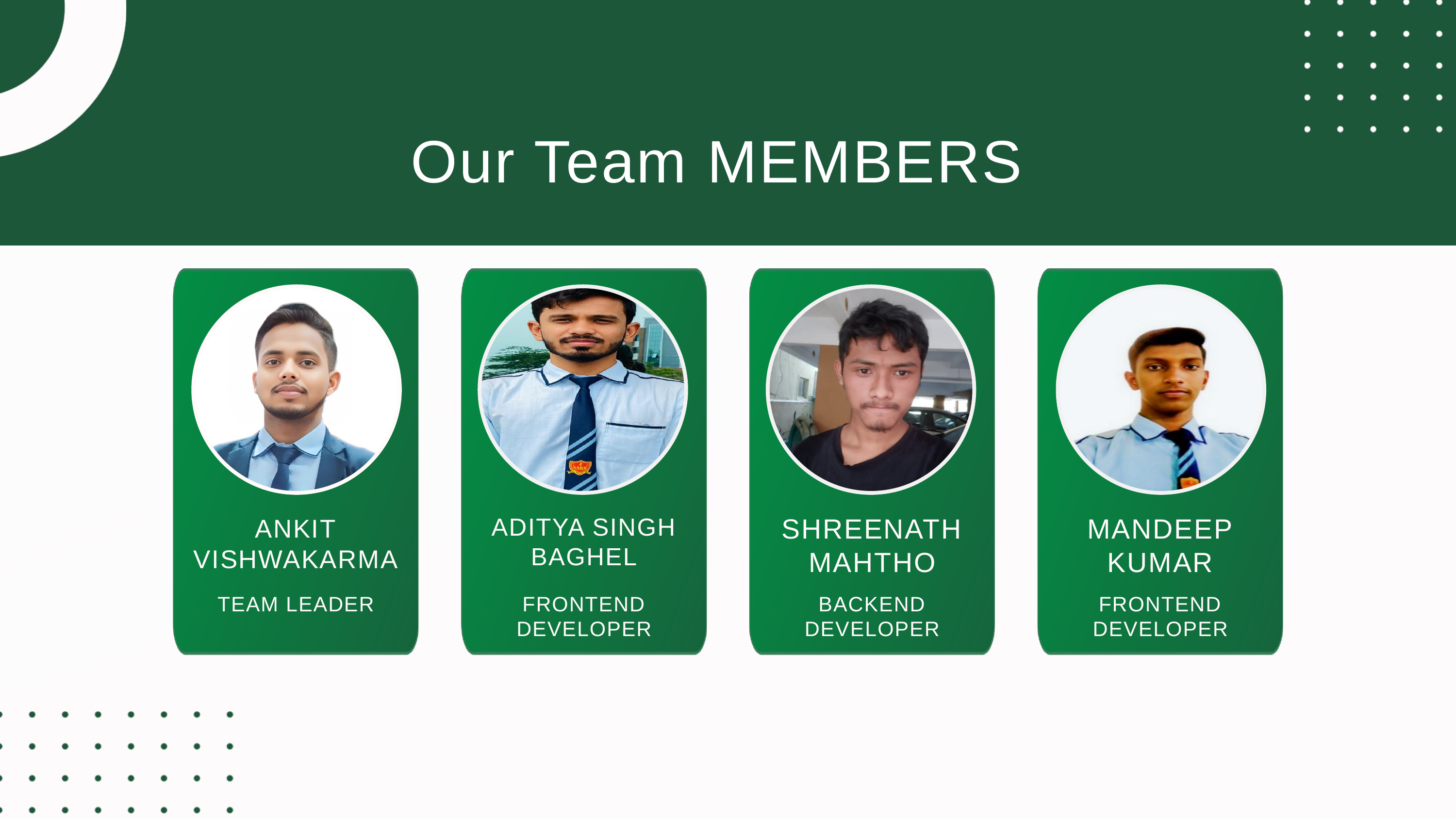

Our Team MEMBERS

ADITYA SINGH BAGHEL
SHREENATH MAHTHO
MANDEEP KUMAR
ANKIT VISHWAKARMA
TEAM LEADER
FRONTEND DEVELOPER
BACKEND DEVELOPER
FRONTEND DEVELOPER